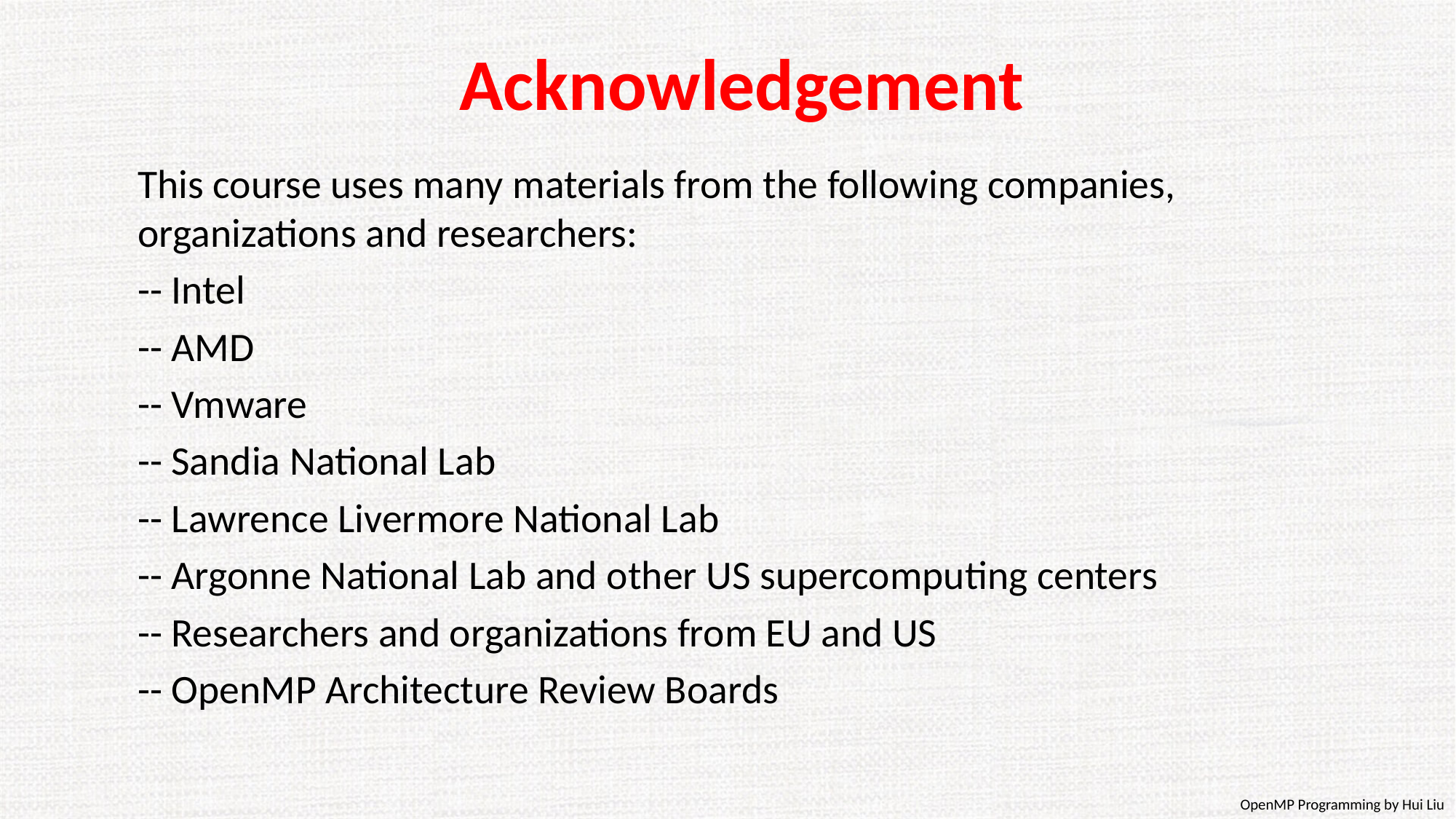

# Acknowledgement
This course uses many materials from the following companies, organizations and researchers:
-- Intel
-- AMD
-- Vmware
-- Sandia National Lab
-- Lawrence Livermore National Lab
-- Argonne National Lab and other US supercomputing centers
-- Researchers and organizations from EU and US
-- OpenMP Architecture Review Boards
OpenMP Programming by Hui Liu